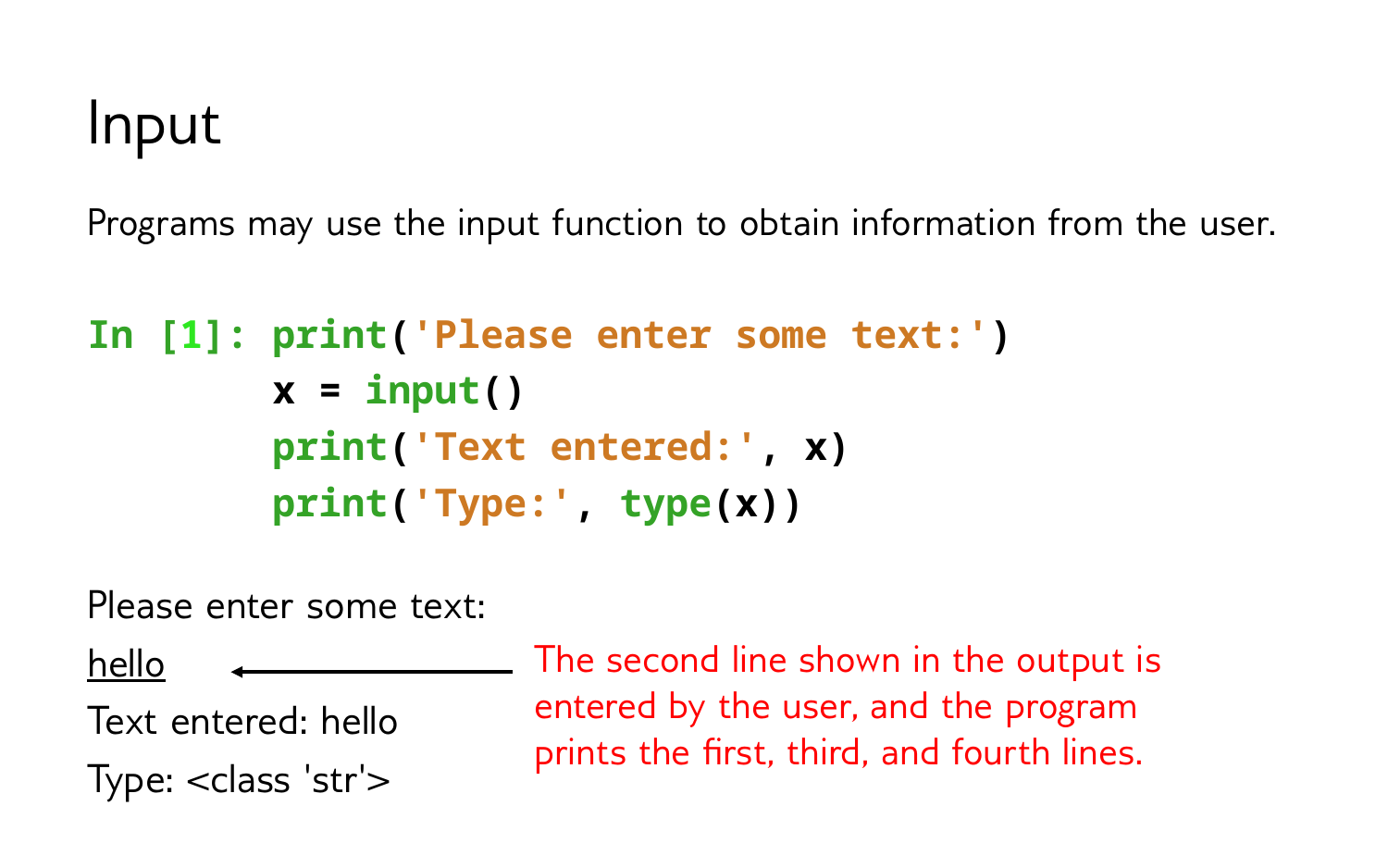

# Input
Programs may use the input function to obtain information from the user.

In [1]: print('Please enter some text:')
        x = input()
        print('Text entered:', x)
        print('Type:', type(x))
                                                 Please enter some text:
hello
Text entered: hello
Type: <class 'str'>

The second line shown in the output is
entered by the user, and the program
prints the first, third, and fourth lines.